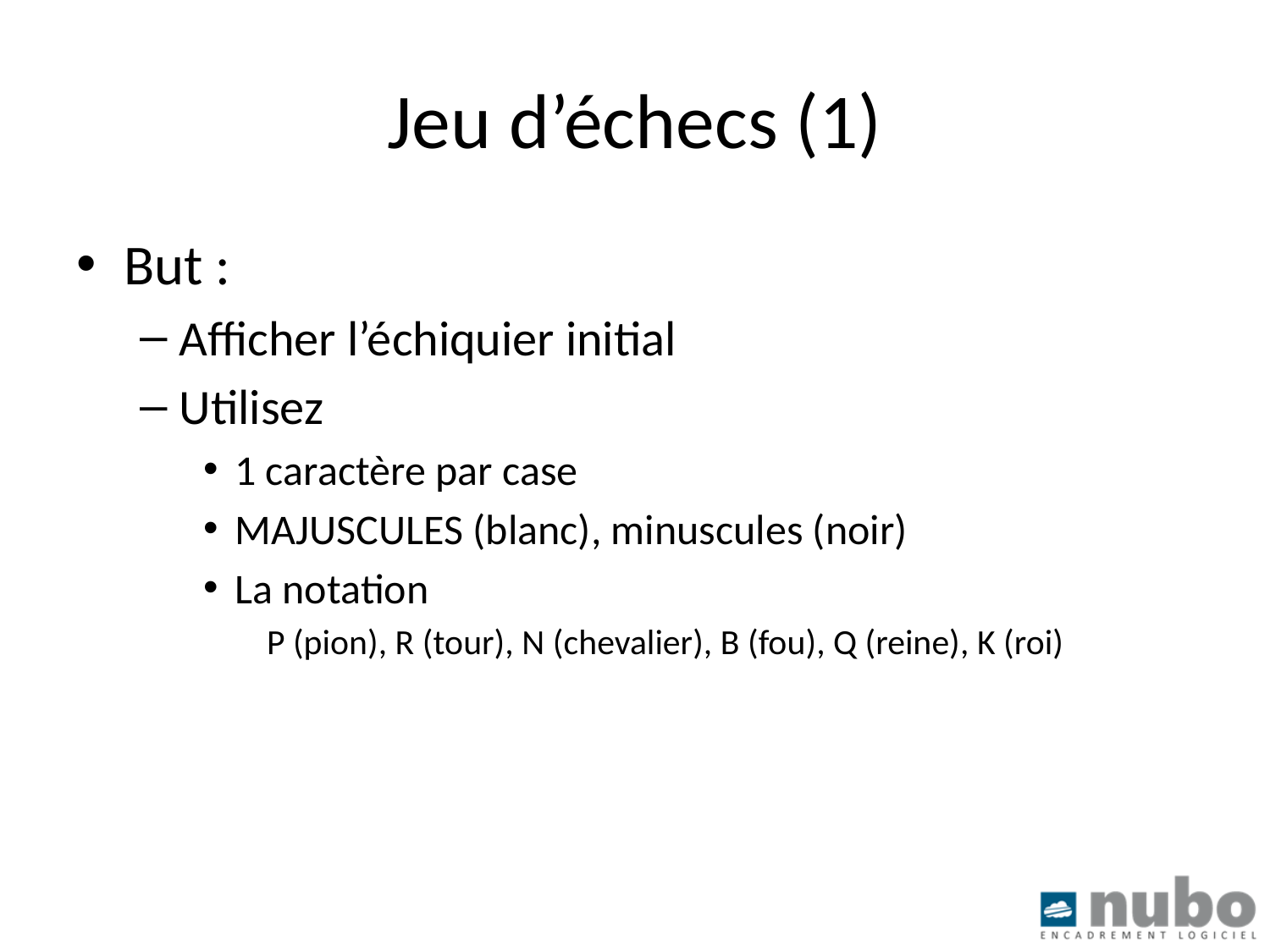

# Jeu d’échecs (1)
But :
Afficher l’échiquier initial
Utilisez
1 caractère par case
MAJUSCULES (blanc), minuscules (noir)
La notation
P (pion), R (tour), N (chevalier), B (fou), Q (reine), K (roi)